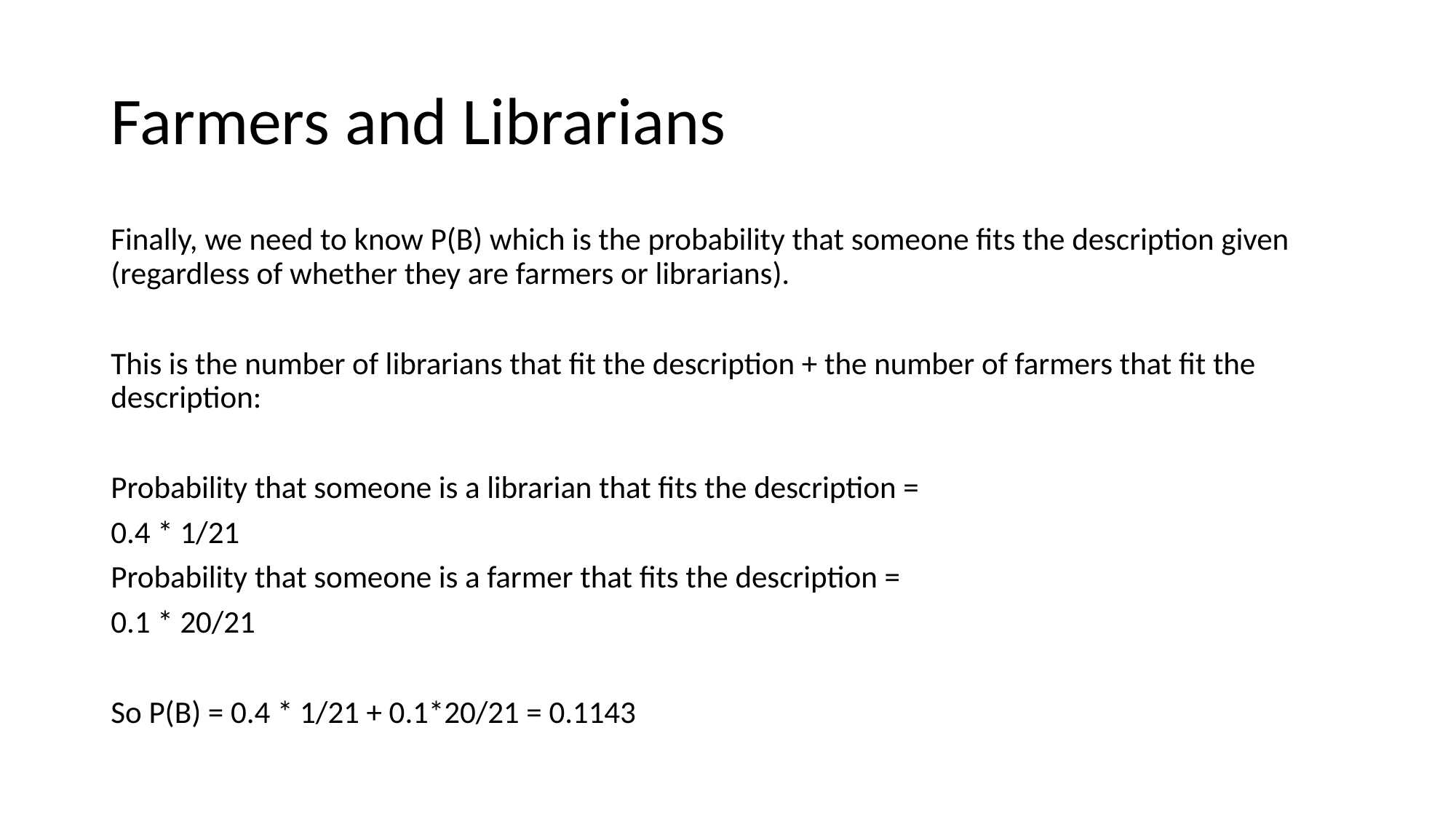

# Farmers and Librarians
Finally, we need to know P(B) which is the probability that someone fits the description given (regardless of whether they are farmers or librarians).

This is the number of librarians that fit the description + the number of farmers that fit the description:

Probability that someone is a librarian that fits the description =
0.4 * 1/21
Probability that someone is a farmer that fits the description =
0.1 * 20/21

So P(B) = 0.4 * 1/21 + 0.1*20/21 = 0.1143